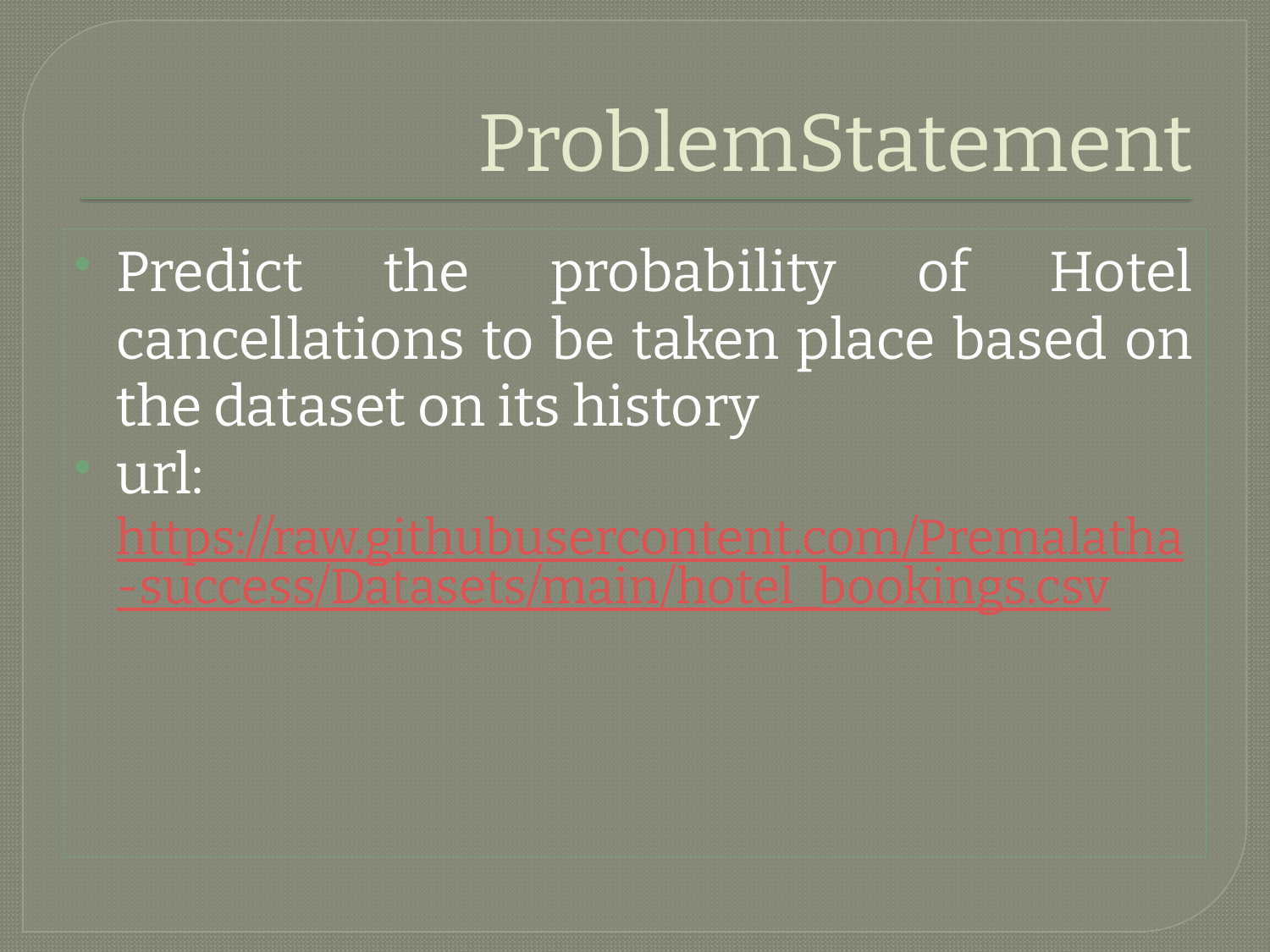

# ProblemStatement
Predict the probability of Hotel cancellations to be taken place based on the dataset on its history
url: https://raw.githubusercontent.com/Premalatha-success/Datasets/main/hotel_bookings.csv